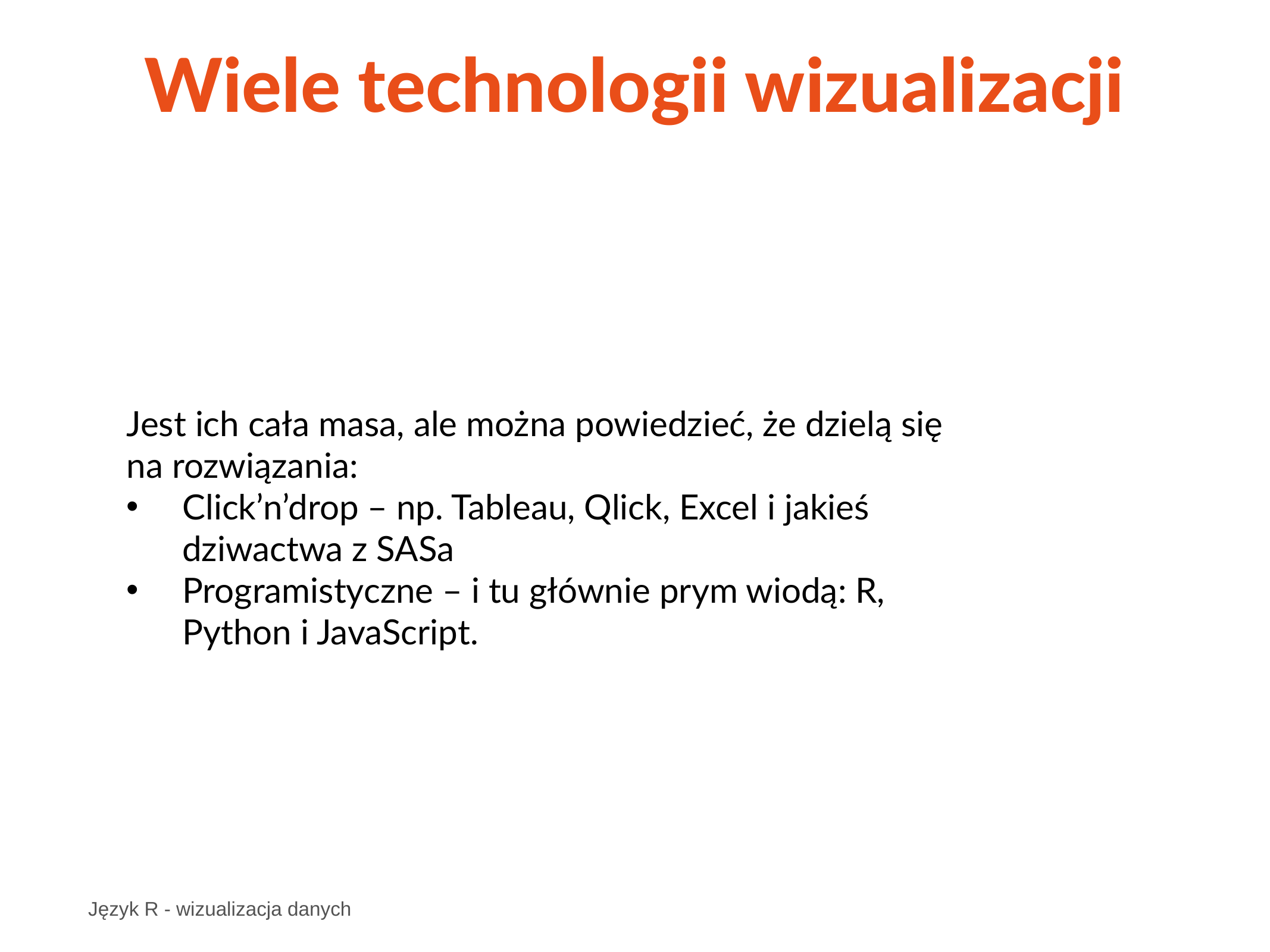

# Wiele technologii wizualizacji
Jest ich cała masa, ale można powiedzieć, że dzielą się na rozwiązania:
Click’n’drop – np. Tableau, Qlick, Excel i jakieś dziwactwa z SASa
Programistyczne – i tu głównie prym wiodą: R, Python i JavaScript.
Język R - wizualizacja danych